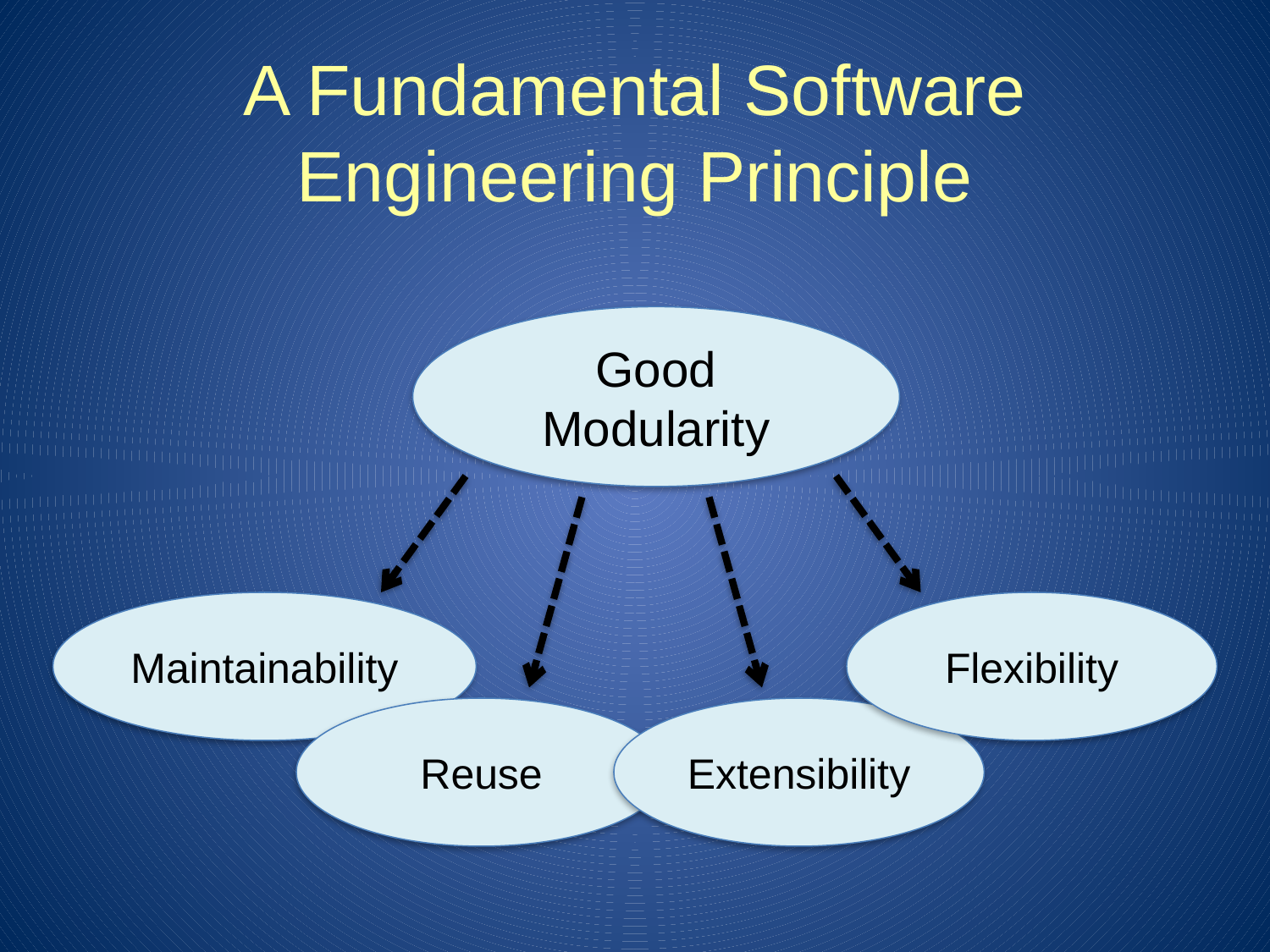

# A Fundamental Software Engineering Principle
Good Modularity
Maintainability
Flexibility
Reuse
Extensibility